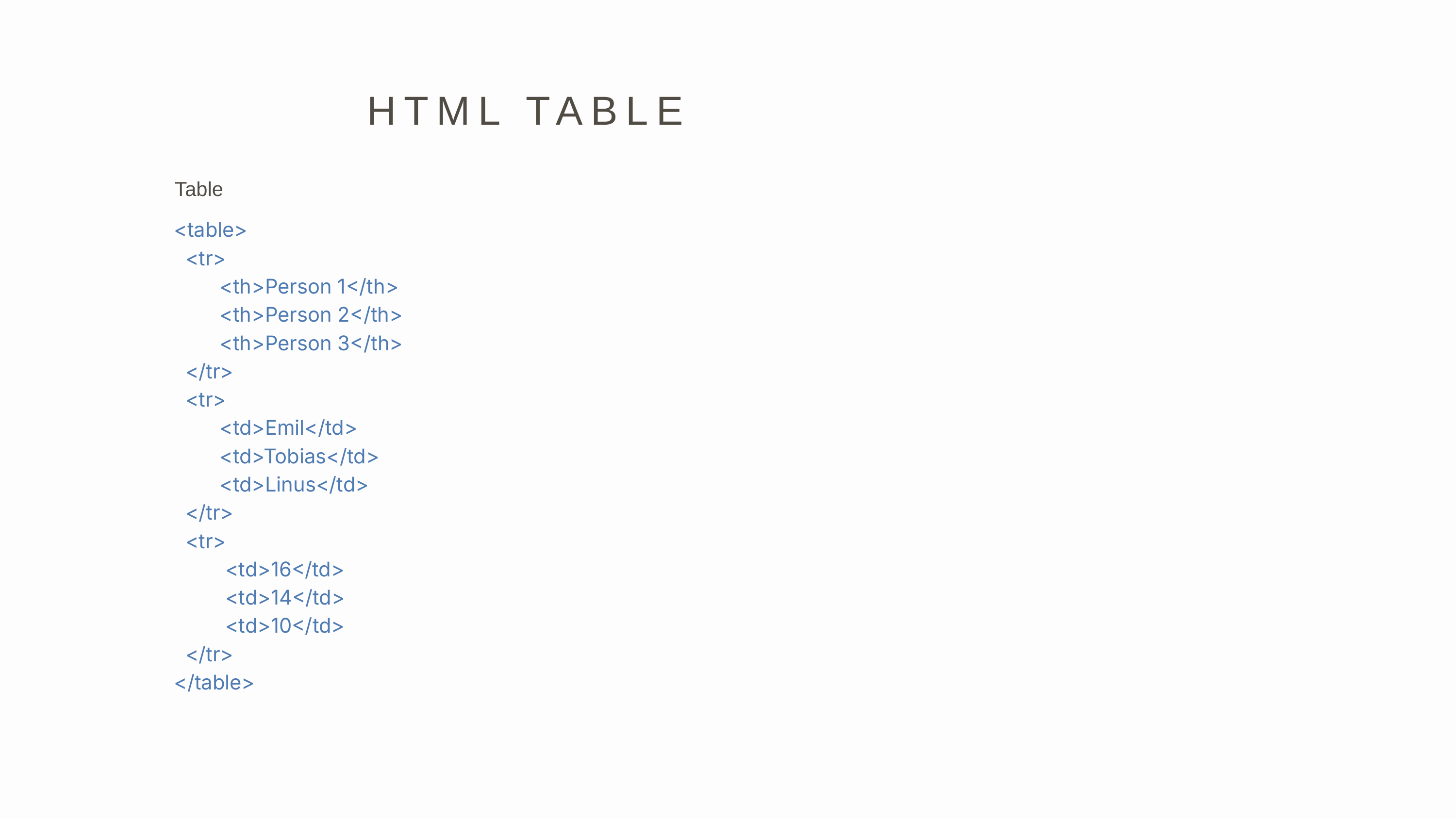

HTML TABLE
Table
<table>
  <tr>
        <th>Person 1</th>
        <th>Person 2</th>
        <th>Person 3</th>
  </tr>
  <tr>
        <td>Emil</td>
        <td>Tobias</td>
        <td>Linus</td>
  </tr>
  <tr>
         <td>16</td>
         <td>14</td>
         <td>10</td>
  </tr>
</table>